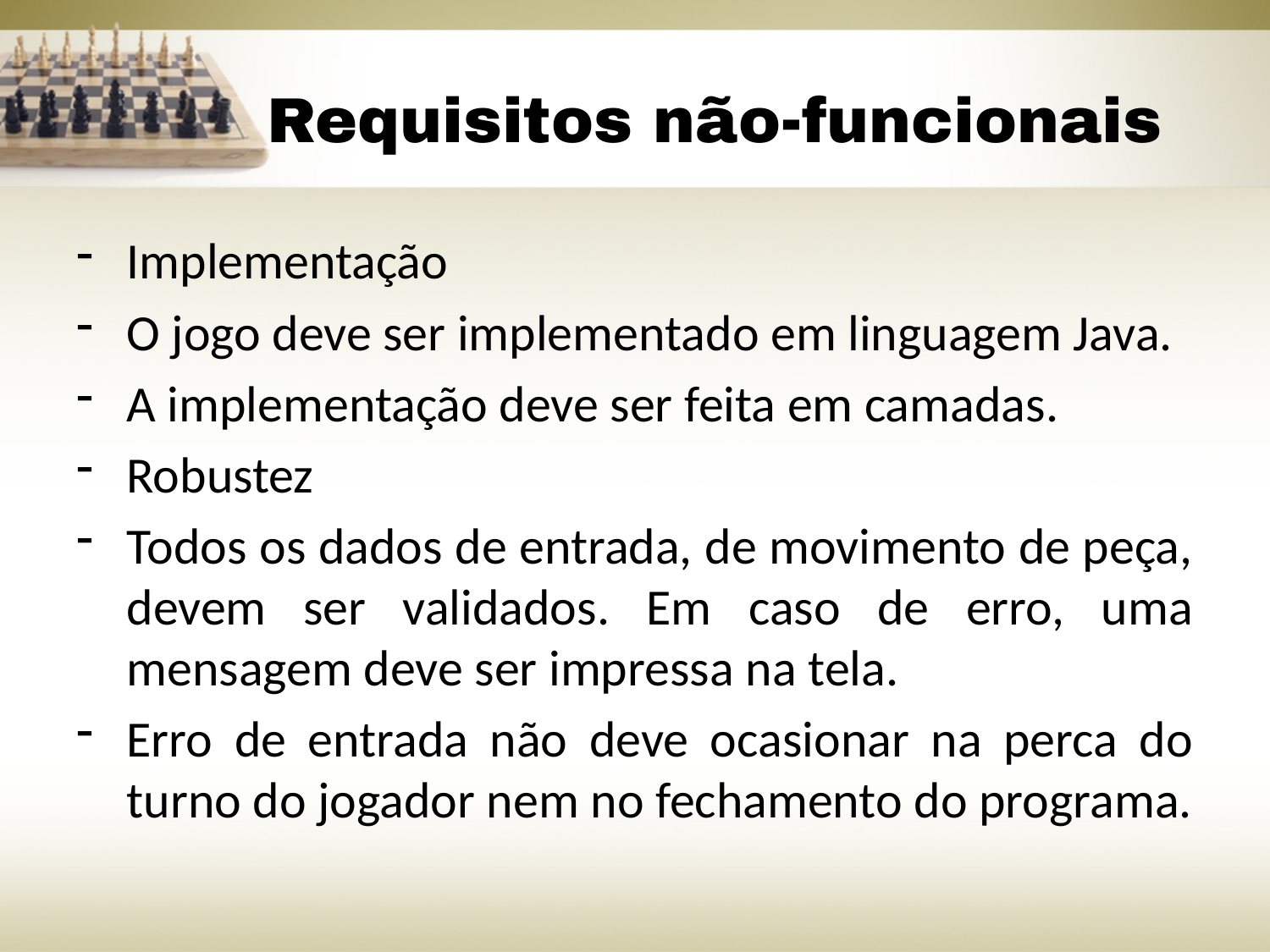

# Requisitos não-funcionais
Implementação
O jogo deve ser implementado em linguagem Java.
A implementação deve ser feita em camadas.
Robustez
Todos os dados de entrada, de movimento de peça, devem ser validados. Em caso de erro, uma mensagem deve ser impressa na tela.
Erro de entrada não deve ocasionar na perca do turno do jogador nem no fechamento do programa.